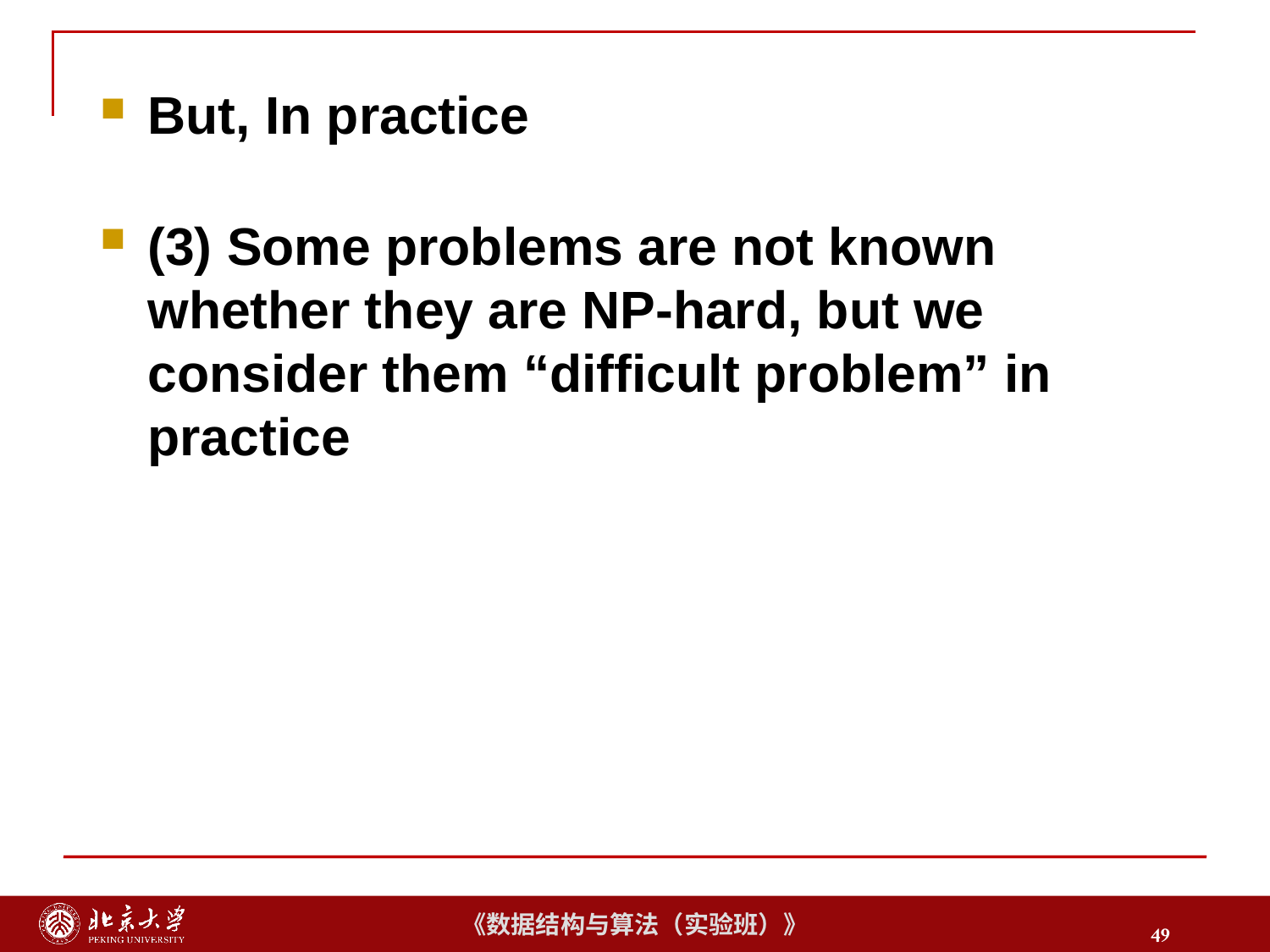

But, In practice
(3) Some problems are not known whether they are NP-hard, but we consider them “difficult problem” in practice
49